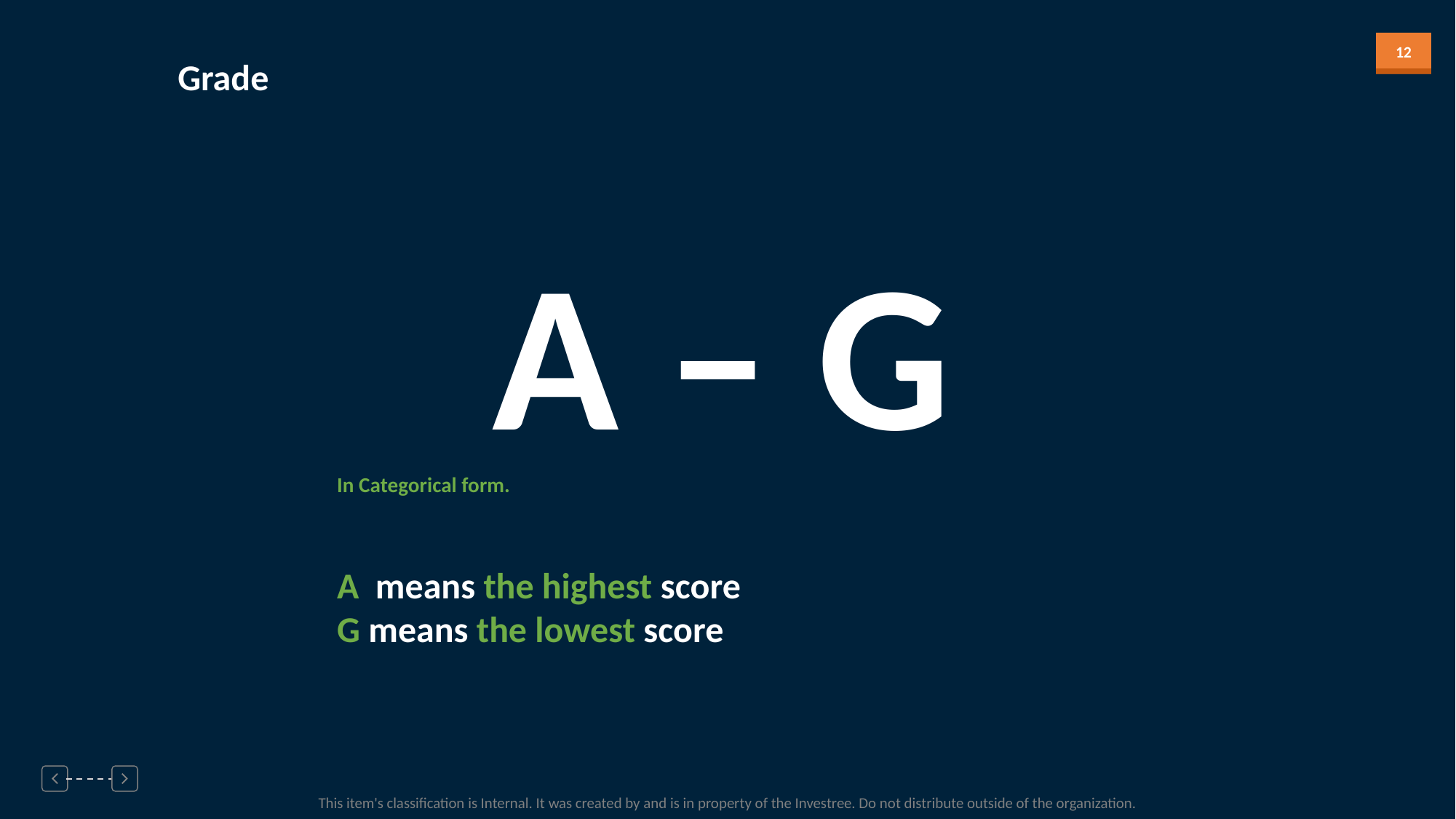

Grade
A – G
In Categorical form.
A  means the highest score
G means the lowest score